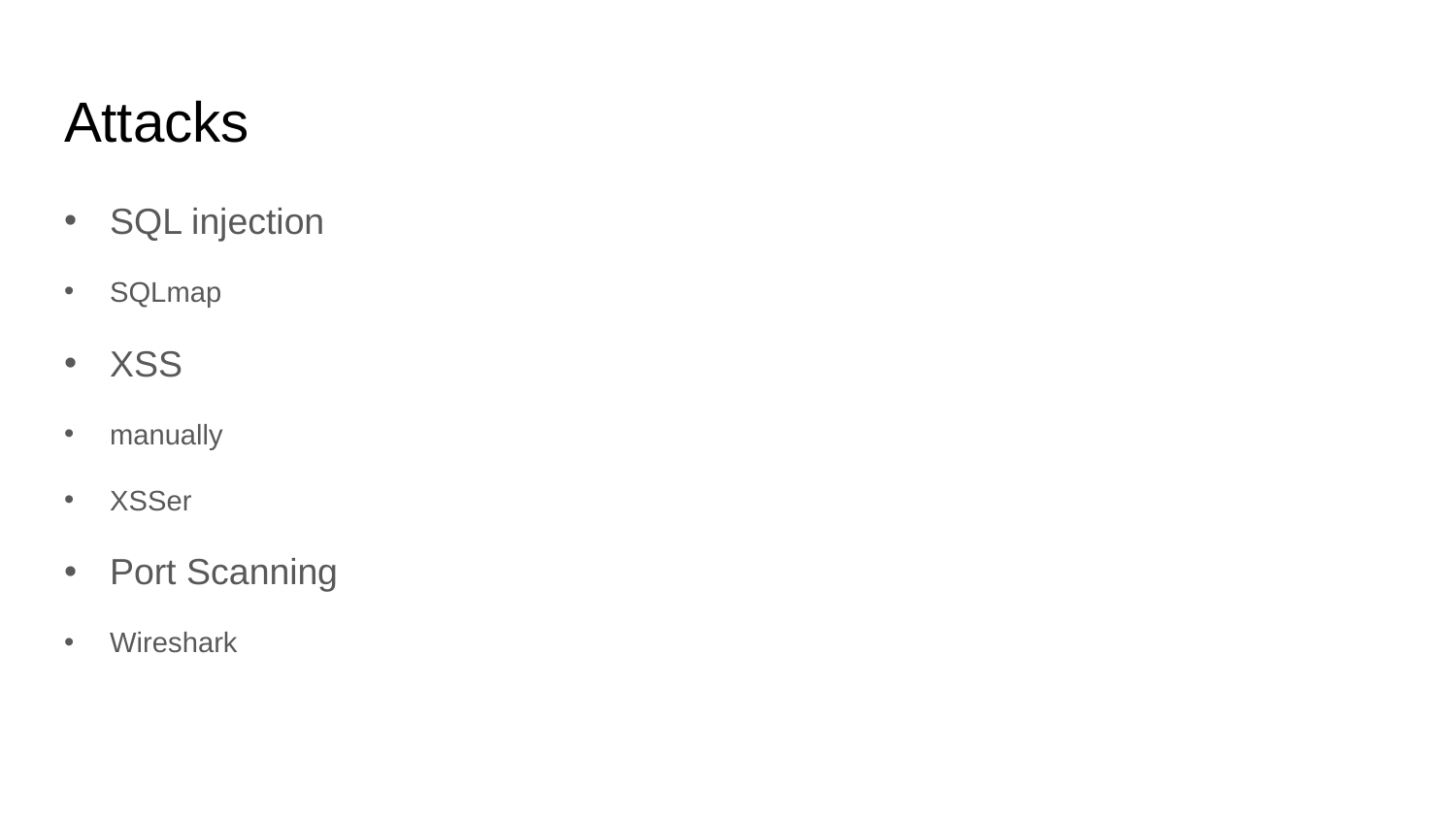

# Attacks
SQL injection
SQLmap
XSS
manually
XSSer
Port Scanning
Wireshark